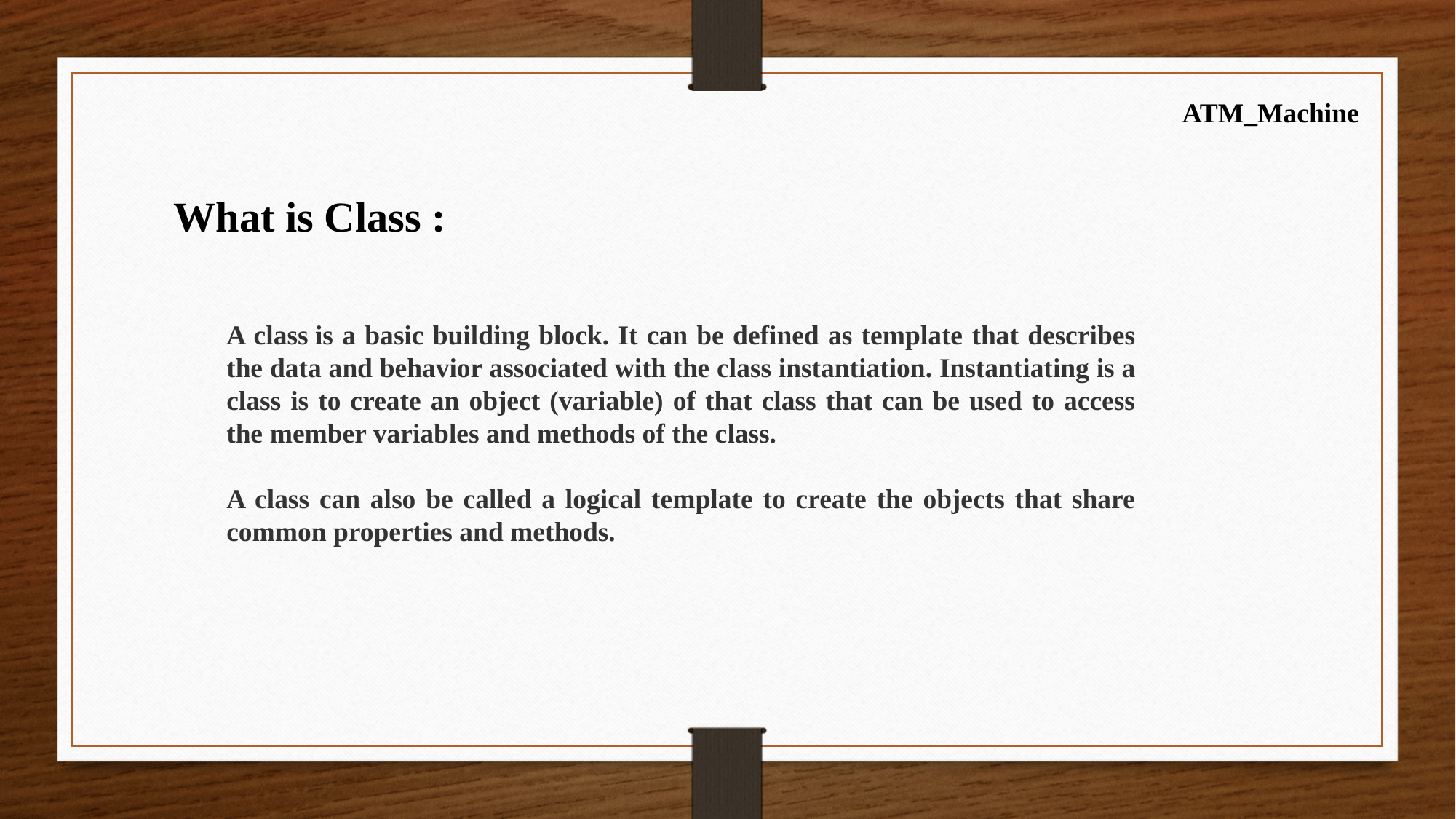

ATM_Machine​​
What is Class :
A class is a basic building block. It can be defined as template that describes the data and behavior associated with the class instantiation. Instantiating is a class is to create an object (variable) of that class that can be used to access the member variables and methods of the class.

A class can also be called a logical template to create the objects that share common properties and methods.